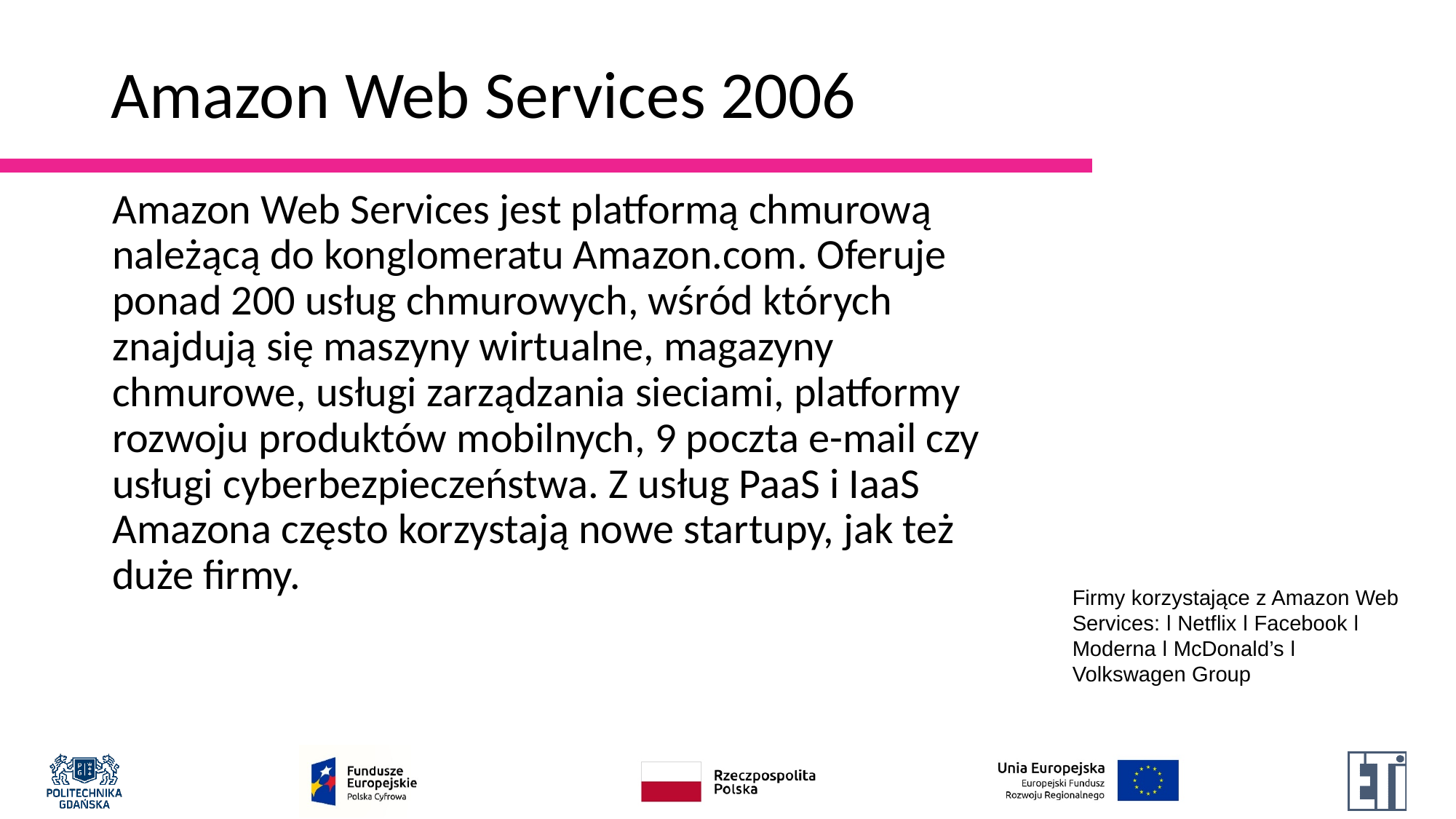

# Amazon Web Services 2006
Amazon Web Services jest platformą chmurową należącą do konglomeratu Amazon.com. Oferuje ponad 200 usług chmurowych, wśród których znajdują się maszyny wirtualne, magazyny chmurowe, usługi zarządzania sieciami, platformy rozwoju produktów mobilnych, 9 poczta e-mail czy usługi cyberbezpieczeństwa. Z usług PaaS i IaaS Amazona często korzystają nowe startupy, jak też duże firmy.
Firmy korzystające z Amazon Web Services: ǀ Netflix ǀ Facebook ǀ Moderna ǀ McDonald’s ǀ Volkswagen Group